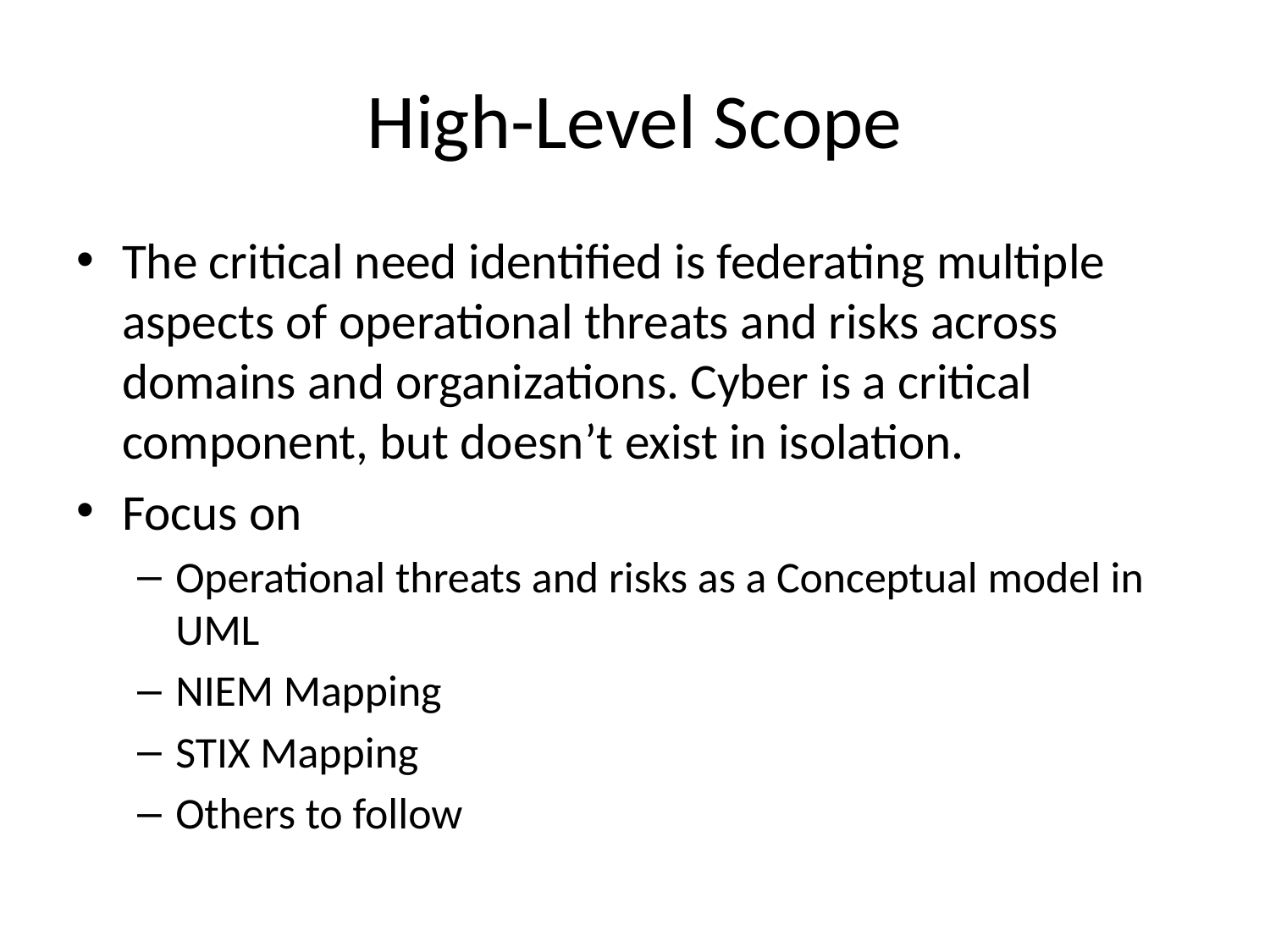

# High-Level Scope
The critical need identified is federating multiple aspects of operational threats and risks across domains and organizations. Cyber is a critical component, but doesn’t exist in isolation.
Focus on
Operational threats and risks as a Conceptual model in UML
NIEM Mapping
STIX Mapping
Others to follow